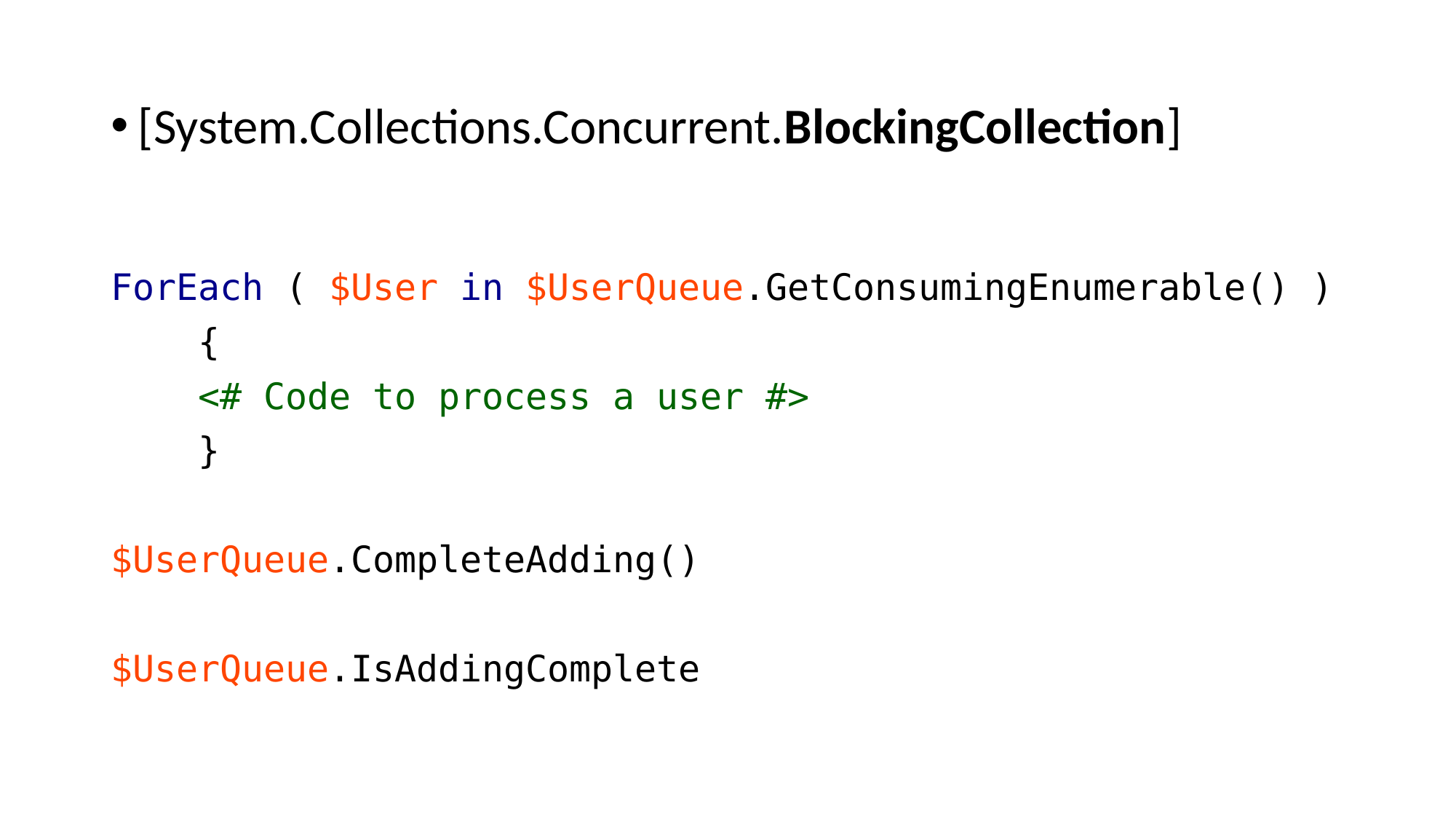

[System.Collections.Concurrent.BlockingCollection]

ForEach ( $User in $UserQueue.GetConsumingEnumerable() )
    {
    <# Code to process a user #>
    }

$UserQueue.CompleteAdding()

$UserQueue.IsAddingComplete